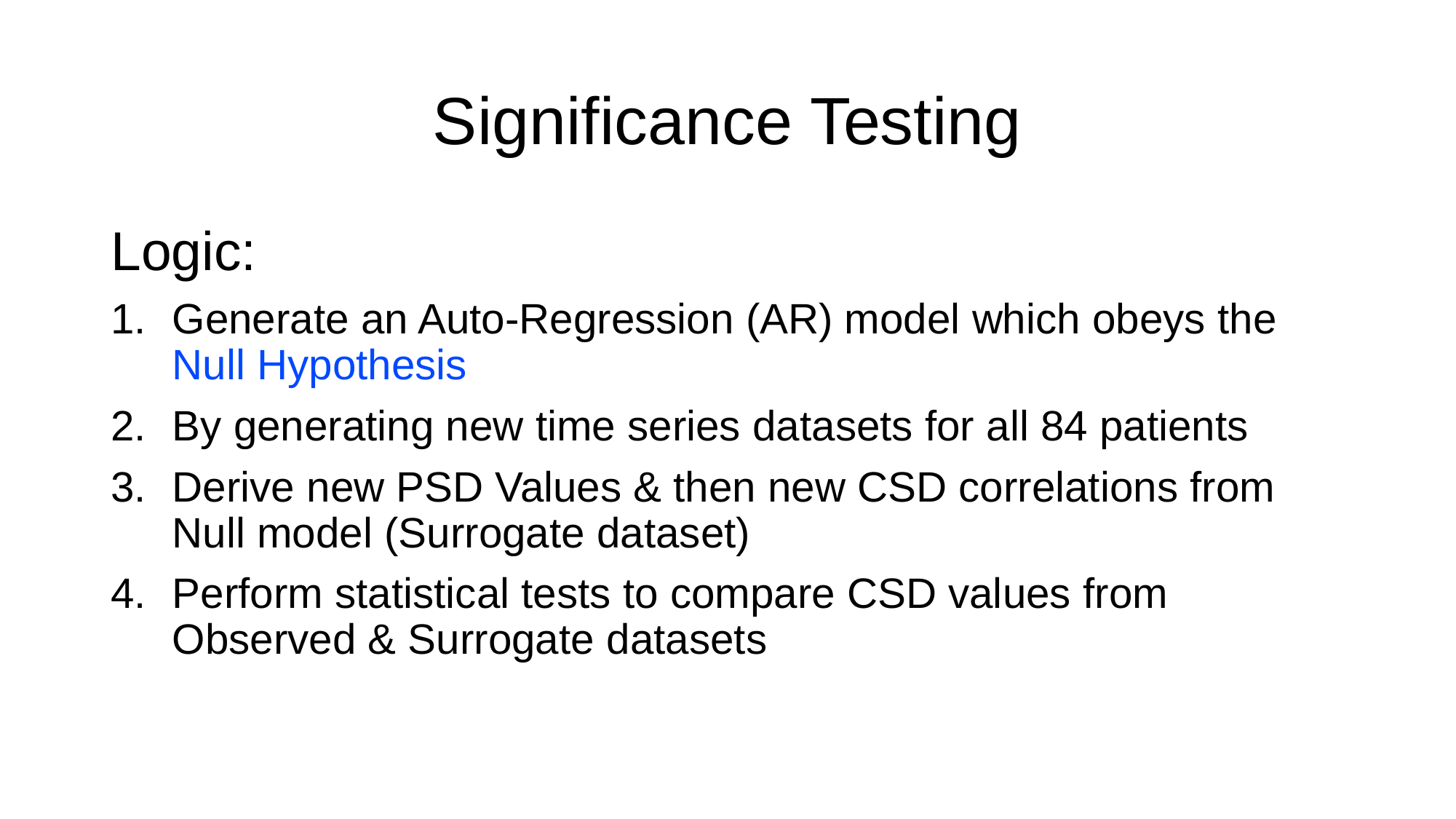

# Significance Testing
Logic:
Generate an Auto-Regression (AR) model which obeys the Null Hypothesis
By generating new time series datasets for all 84 patients
Derive new PSD Values & then new CSD correlations from Null model (Surrogate dataset)
Perform statistical tests to compare CSD values from Observed & Surrogate datasets